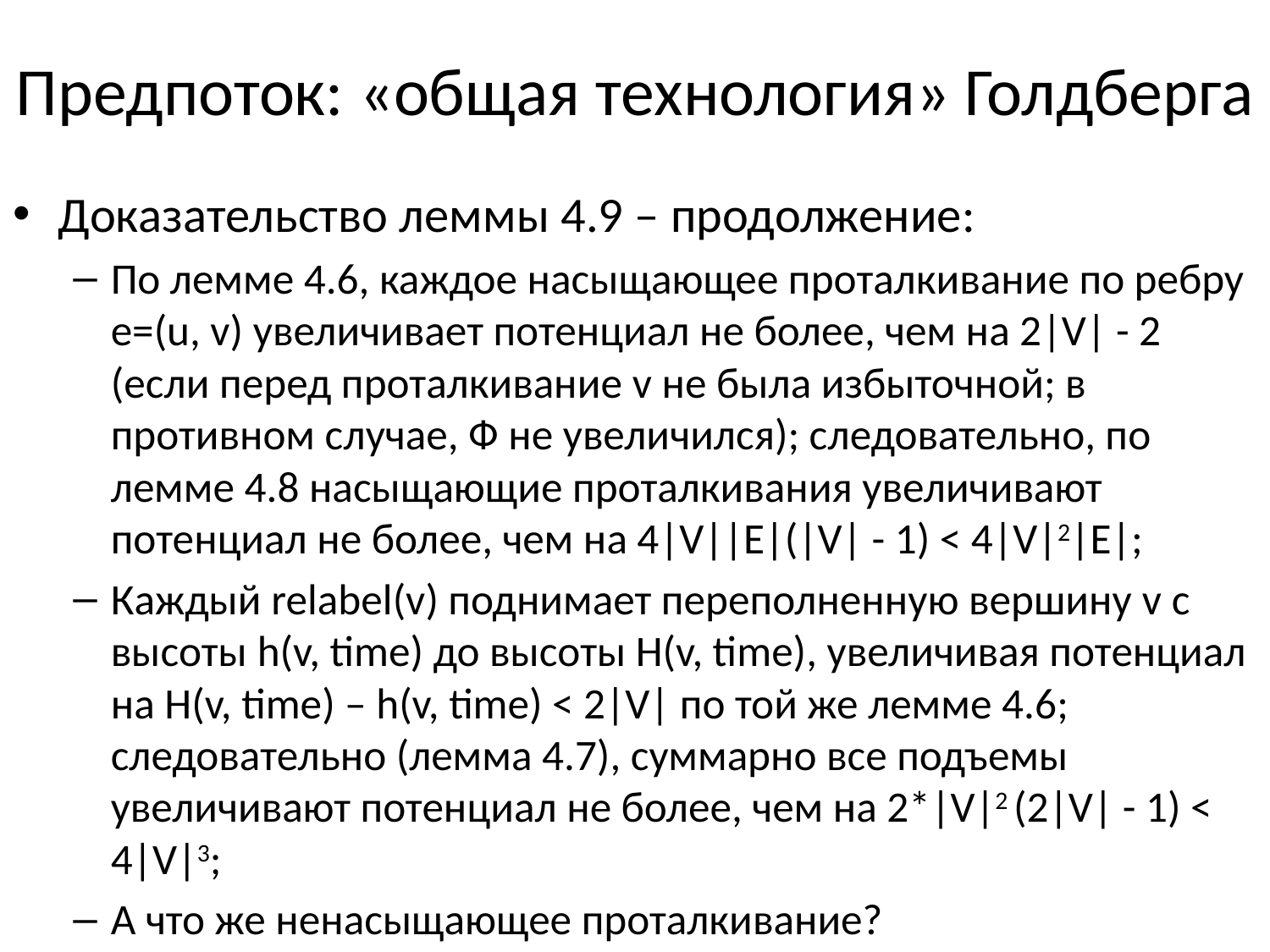

# Предпоток: «общая технология» Голдберга
Доказательство леммы 4.9 – продолжение:
По лемме 4.6, каждое насыщающее проталкивание по ребру e=(u, v) увеличивает потенциал не более, чем на 2|V| - 2 (если перед проталкивание v не была избыточной; в противном случае, Ф не увеличился); следовательно, по лемме 4.8 насыщающие проталкивания увеличивают потенциал не более, чем на 4|V||E|(|V| - 1) < 4|V|2|E|;
Каждый relabel(v) поднимает переполненную вершину v с высоты h(v, time) до высоты H(v, time), увеличивая потенциал на H(v, time) – h(v, time) < 2|V| по той же лемме 4.6; следовательно (лемма 4.7), суммарно все подъемы увеличивают потенциал не более, чем на 2*|V|2 (2|V| - 1) < 4|V|3;
А что же ненасыщающее проталкивание?